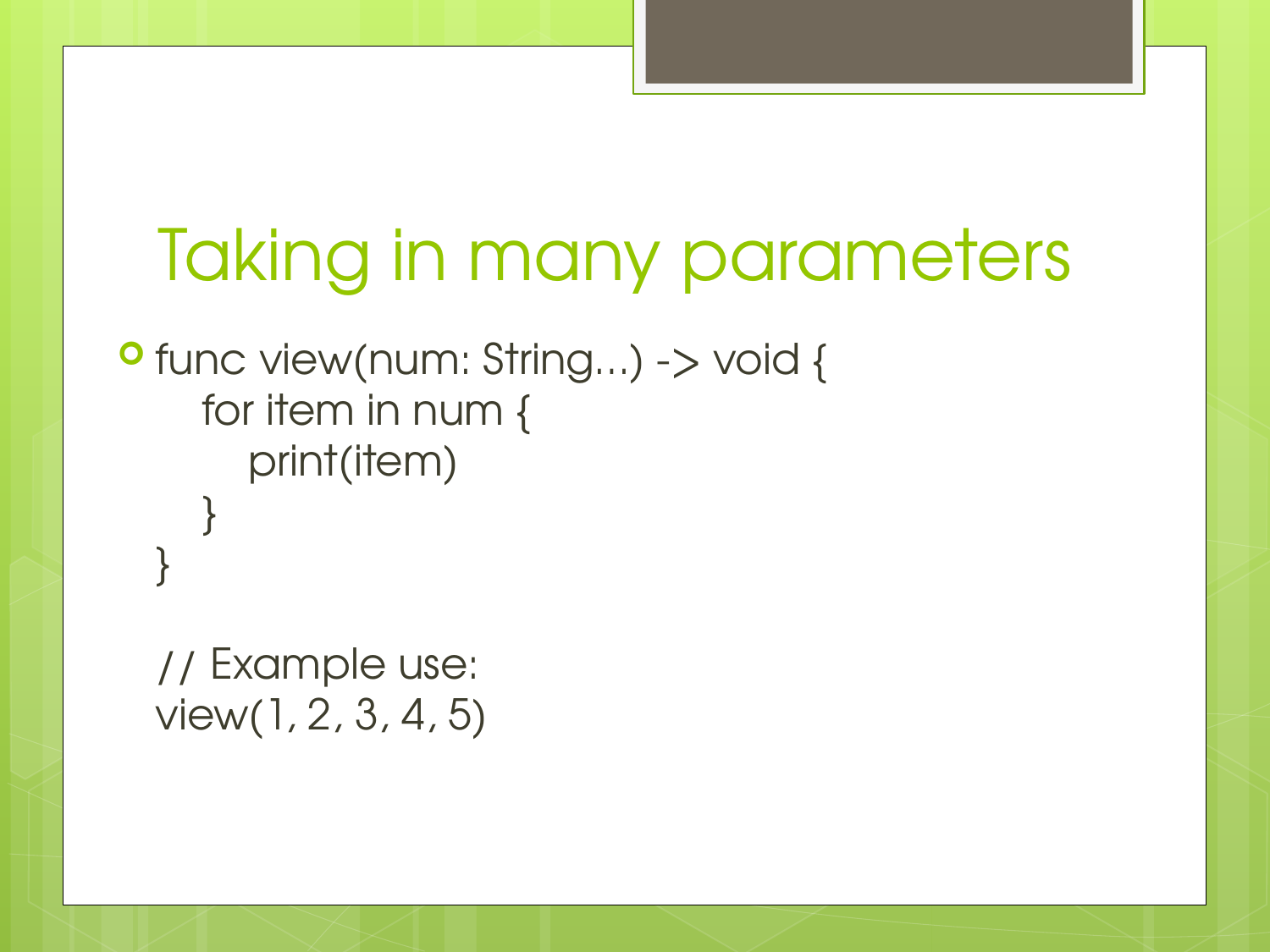

# Taking in many parameters
func view(num: String…) -> void {
    for item in num {
        print(item)
    }
}
// Example use:
view(1, 2, 3, 4, 5)